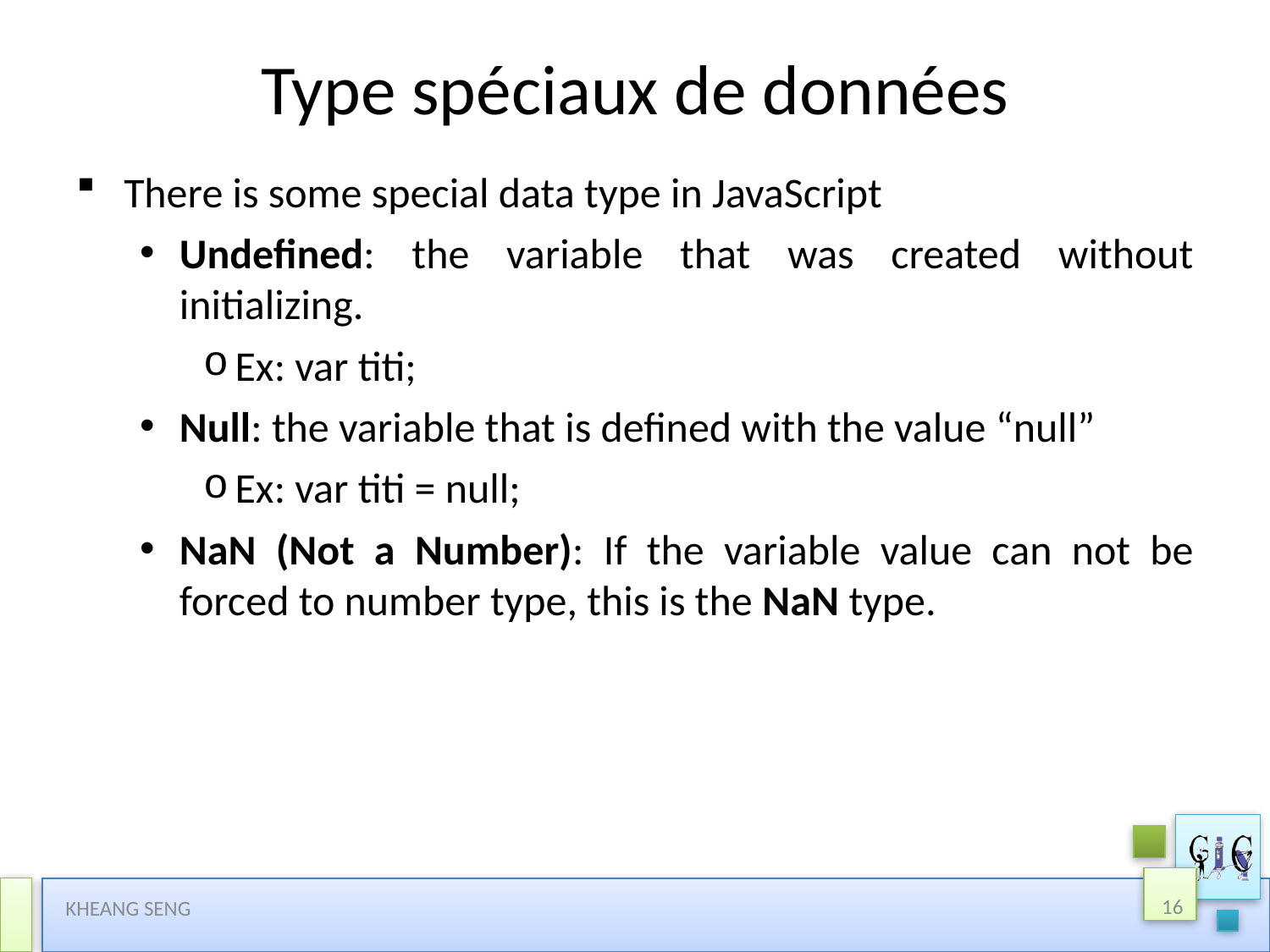

# Type spéciaux de données
There is some special data type in JavaScript
Undefined: the variable that was created without initializing.
Ex: var titi;
Null: the variable that is defined with the value “null”
Ex: var titi = null;
NaN (Not a Number): If the variable value can not be forced to number type, this is the NaN type.
16
KHEANG SENG